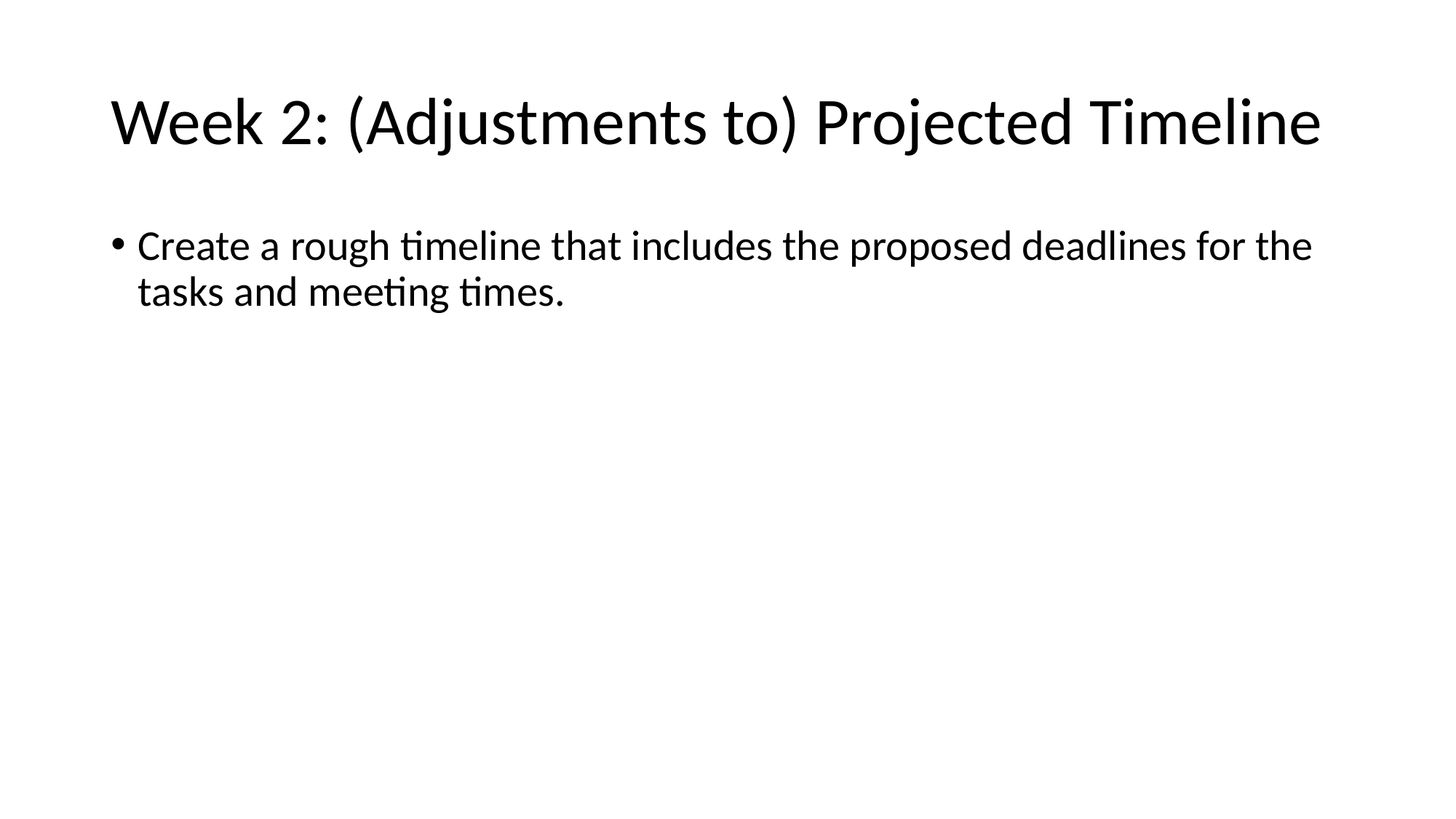

# Week 2: (Adjustments to) Projected Timeline
Create a rough timeline that includes the proposed deadlines for the tasks and meeting times.